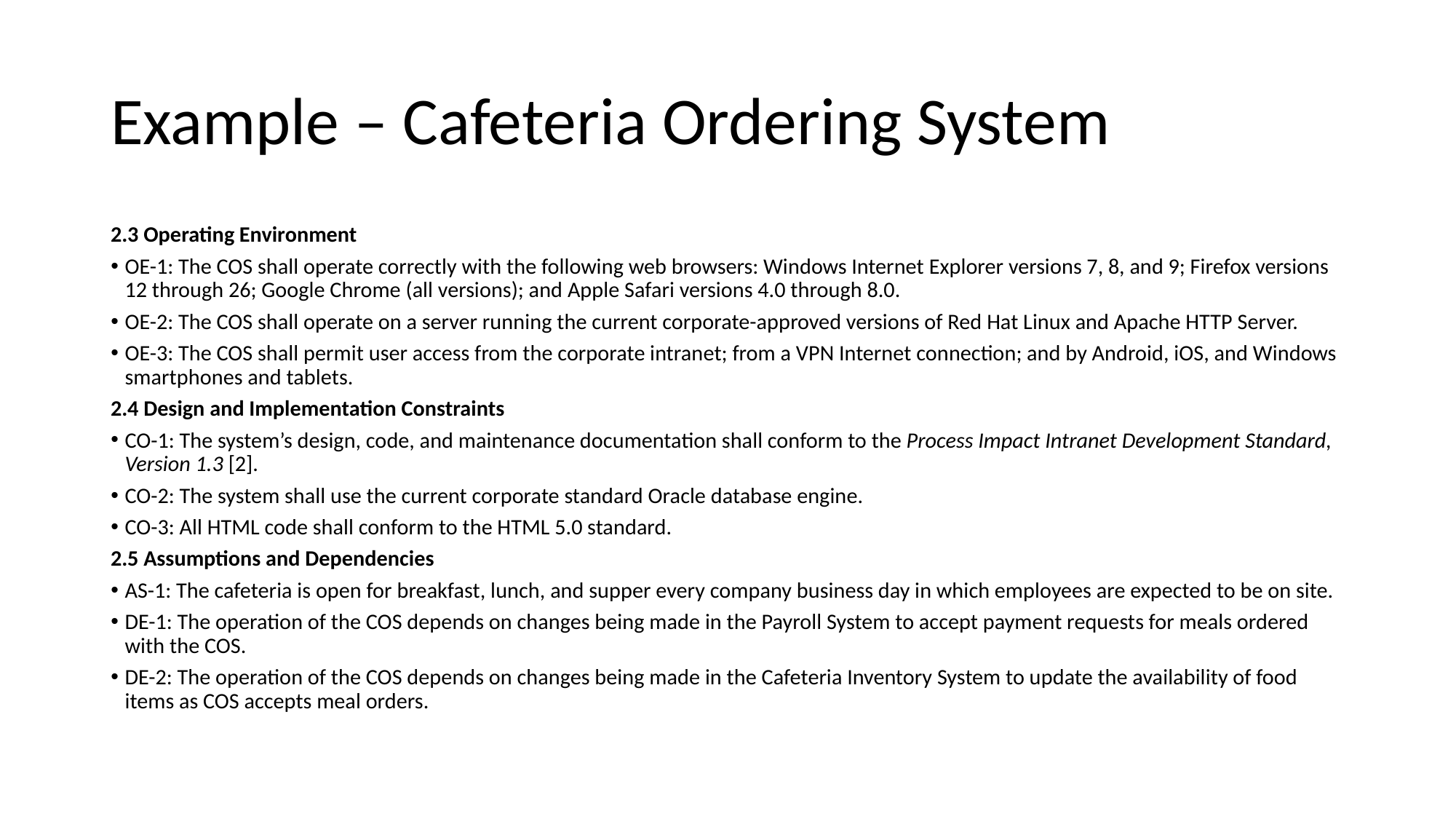

Example – Cafeteria Ordering System
2.3 Operating Environment
OE-1: The COS shall operate correctly with the following web browsers: Windows Internet Explorer versions 7, 8, and 9; Firefox versions 12 through 26; Google Chrome (all versions); and Apple Safari versions 4.0 through 8.0.
OE-2: The COS shall operate on a server running the current corporate-approved versions of Red Hat Linux and Apache HTTP Server.
OE-3: The COS shall permit user access from the corporate intranet; from a VPN Internet connection; and by Android, iOS, and Windows smartphones and tablets.
2.4 Design and Implementation Constraints
CO-1: The system’s design, code, and maintenance documentation shall conform to the Process Impact Intranet Development Standard, Version 1.3 [2].
CO-2: The system shall use the current corporate standard Oracle database engine.
CO-3: All HTML code shall conform to the HTML 5.0 standard.
2.5 Assumptions and Dependencies
AS-1: The cafeteria is open for breakfast, lunch, and supper every company business day in which employees are expected to be on site.
DE-1: The operation of the COS depends on changes being made in the Payroll System to accept payment requests for meals ordered with the COS.
DE-2: The operation of the COS depends on changes being made in the Cafeteria Inventory System to update the availability of food items as COS accepts meal orders.